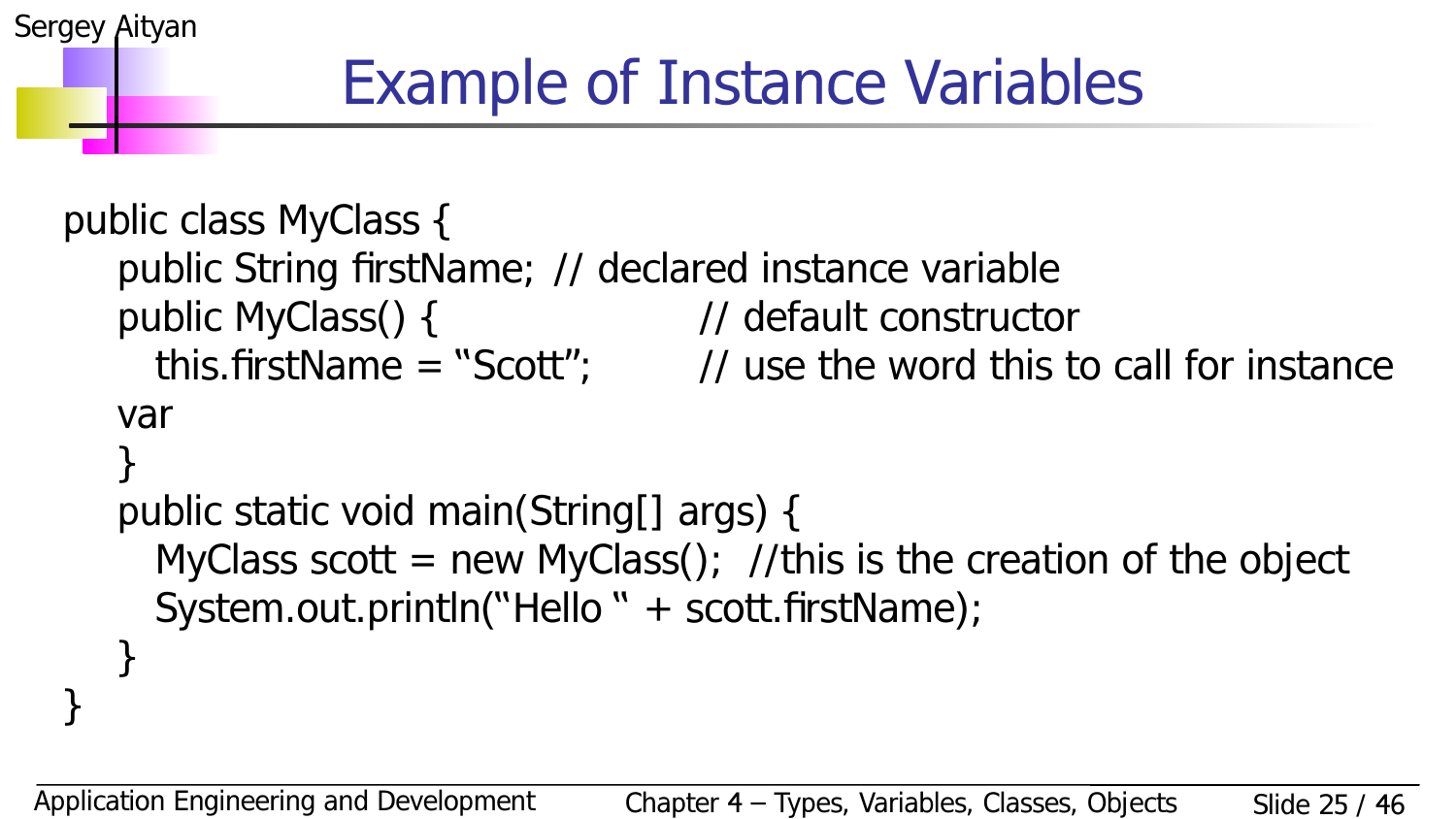

# Example of Instance Variables
public class MyClass {
public String firstName;	// declared instance variable
public MyClass() {		// default constructor
   this.firstName = “Scott”;	// use the word this to call for instance var
}
public static void main(String[] args) {
   MyClass scott = new MyClass();  //this is the creation of the object
   System.out.println(“Hello “ + scott.firstName);
}
}